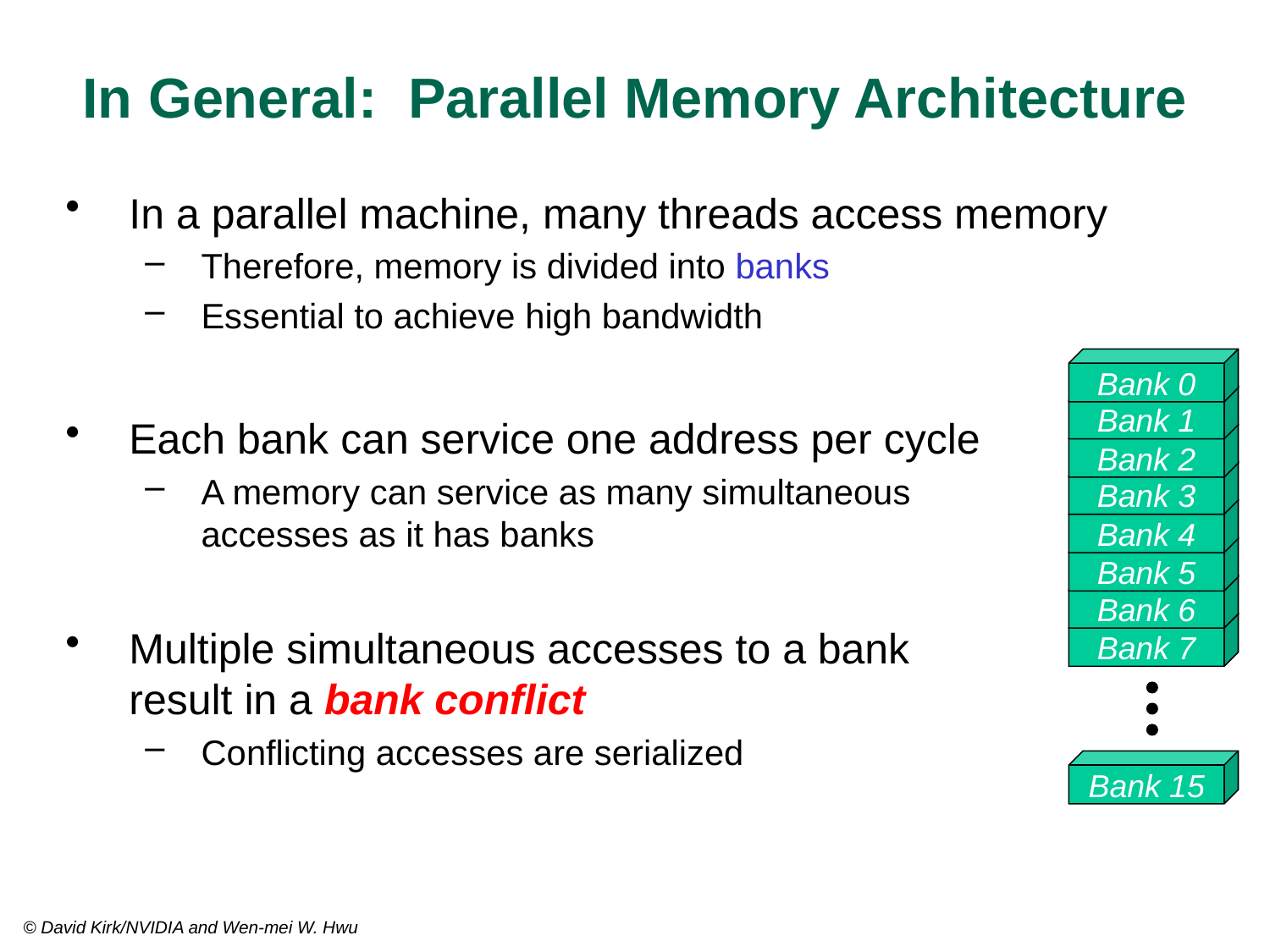

# In General:  Parallel Memory Architecture
In a parallel machine, many threads access memory
Therefore, memory is divided into banks
Essential to achieve high bandwidth

Each bank can service one address per cycle
A memory can service as many simultaneous
accesses as it has banks

Multiple simultaneous accesses to a bank
result in a bank conflict
Conflicting accesses are serialized
Bank 0
Bank 1
Bank 2
Bank 3
Bank 4
Bank 5
Bank 6
Bank 7

Bank 15
© David Kirk/NVIDIA and Wen-mei W. Hwu